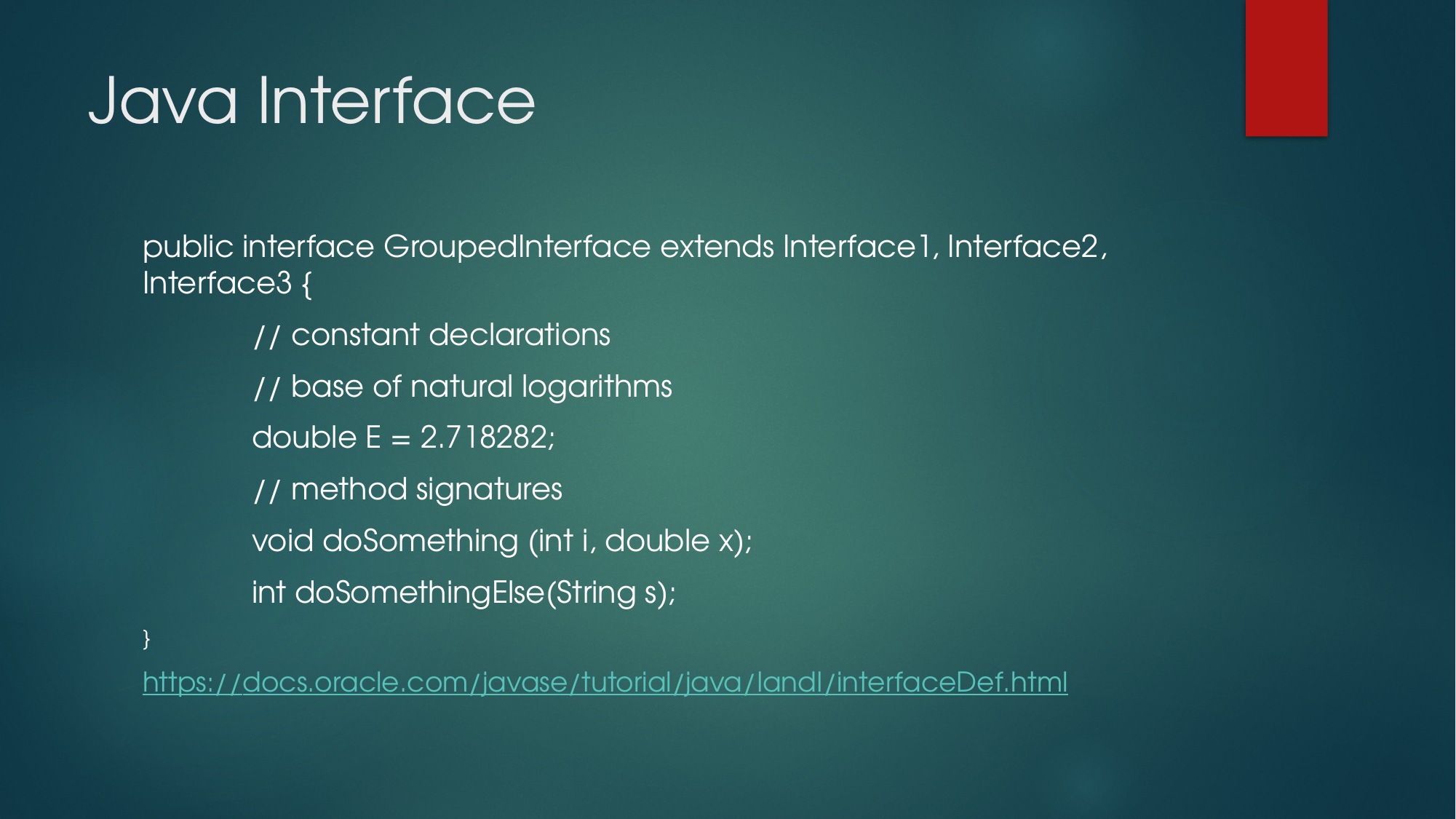

# Java Interface
public interface GroupedInterface extends Interface1, Interface2, Interface3 {
	// constant declarations
	// base of natural logarithms
	double E = 2.718282;
	// method signatures
	void doSomething (int i, double x);
	int doSomethingElse(String s);
}
https://docs.oracle.com/javase/tutorial/java/IandI/interfaceDef.html